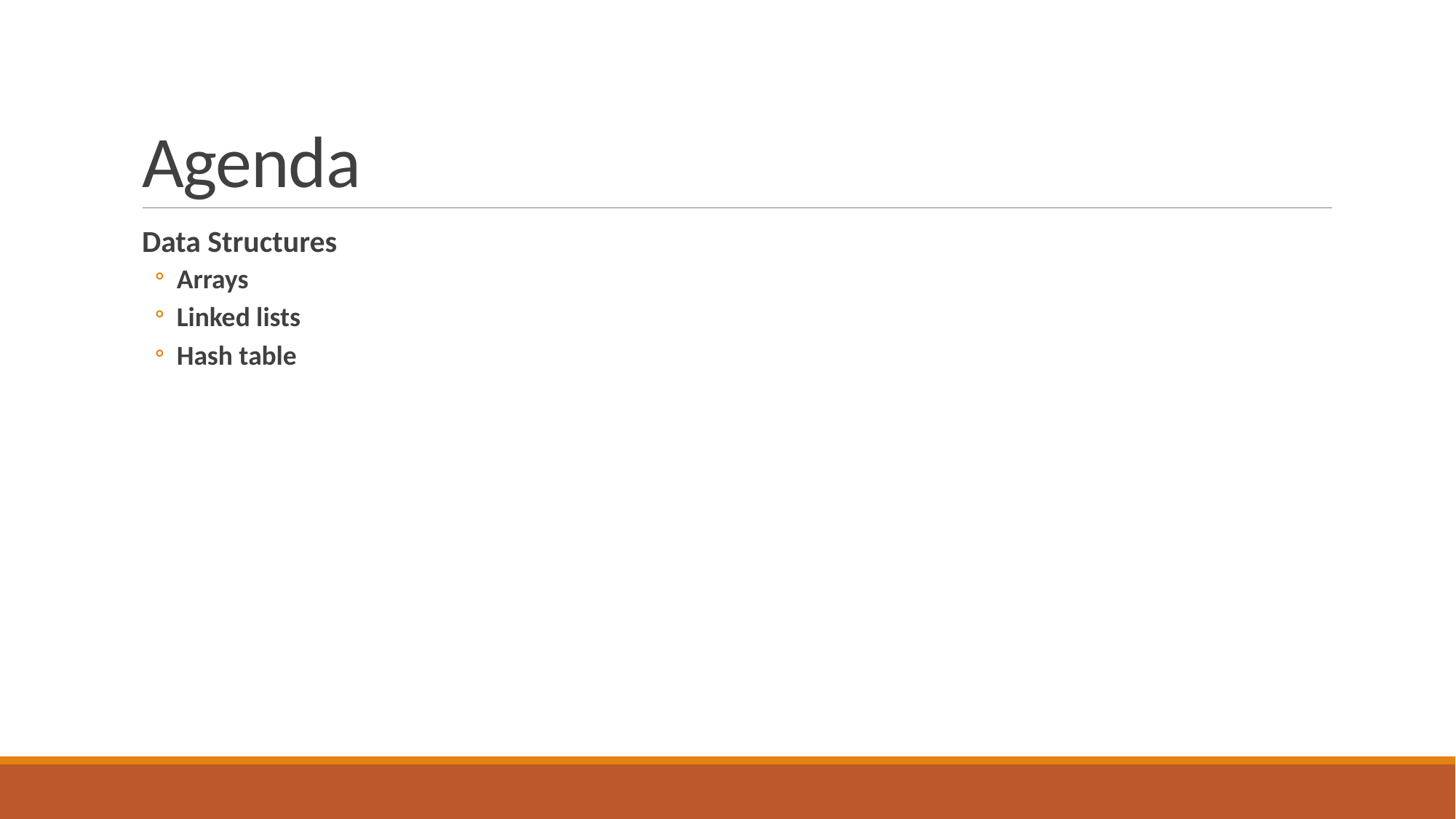

# Agenda
Data Structures
Arrays
Linked lists
Hash table